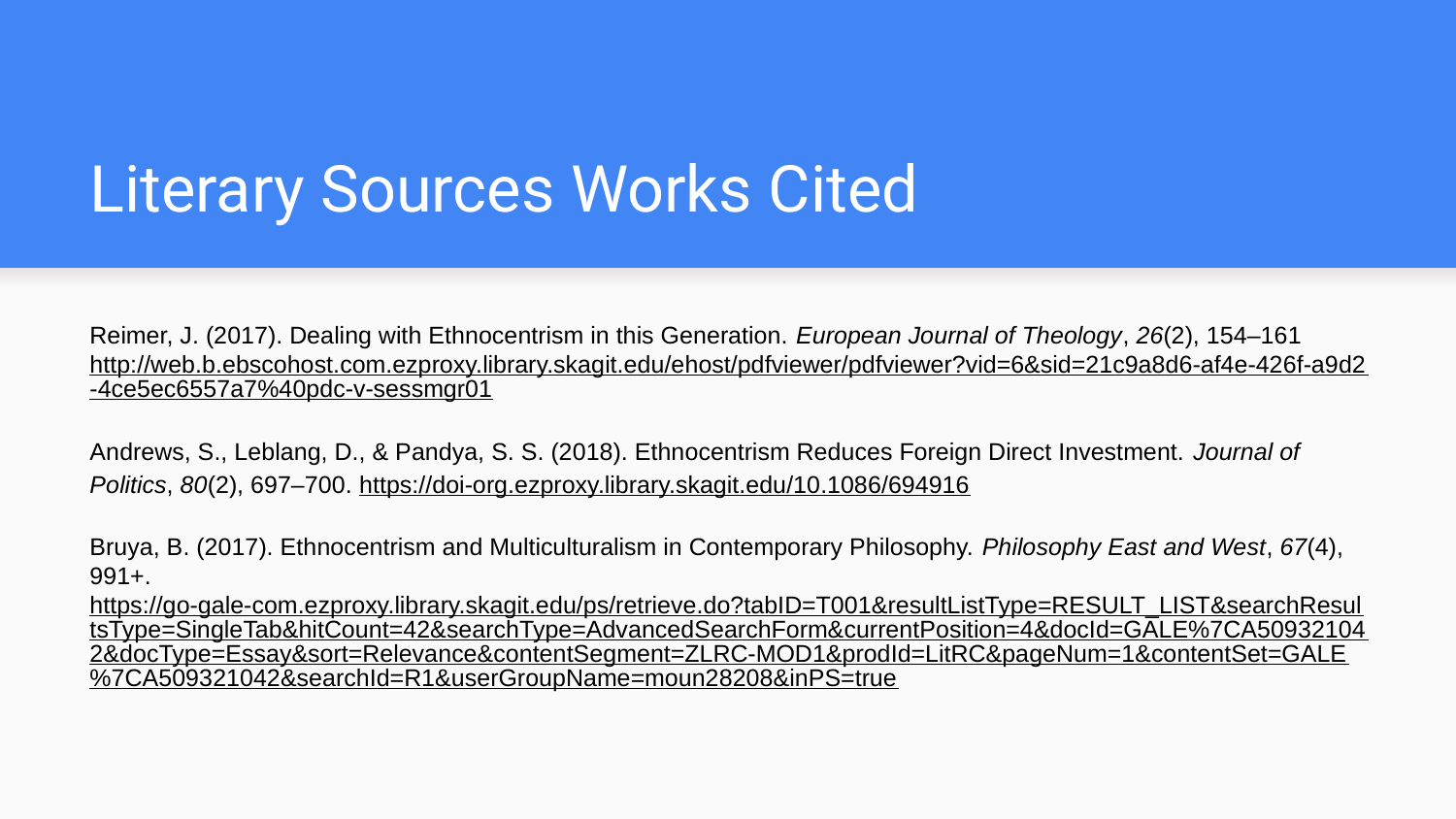

# Literary Sources Works Cited
Reimer, J. (2017). Dealing with Ethnocentrism in this Generation. European Journal of Theology, 26(2), 154–161
http://web.b.ebscohost.com.ezproxy.library.skagit.edu/ehost/pdfviewer/pdfviewer?vid=6&sid=21c9a8d6-af4e-426f-a9d2-4ce5ec6557a7%40pdc-v-sessmgr01

Andrews, S., Leblang, D., & Pandya, S. S. (2018). Ethnocentrism Reduces Foreign Direct Investment. Journal of Politics, 80(2), 697–700. https://doi-org.ezproxy.library.skagit.edu/10.1086/694916

Bruya, B. (2017). Ethnocentrism and Multiculturalism in Contemporary Philosophy. Philosophy East and West, 67(4), 991+.  https://go-gale-com.ezproxy.library.skagit.edu/ps/retrieve.do?tabID=T001&resultListType=RESULT_LIST&searchResultsType=SingleTab&hitCount=42&searchType=AdvancedSearchForm&currentPosition=4&docId=GALE%7CA509321042&docType=Essay&sort=Relevance&contentSegment=ZLRC-MOD1&prodId=LitRC&pageNum=1&contentSet=GALE%7CA509321042&searchId=R1&userGroupName=moun28208&inPS=true